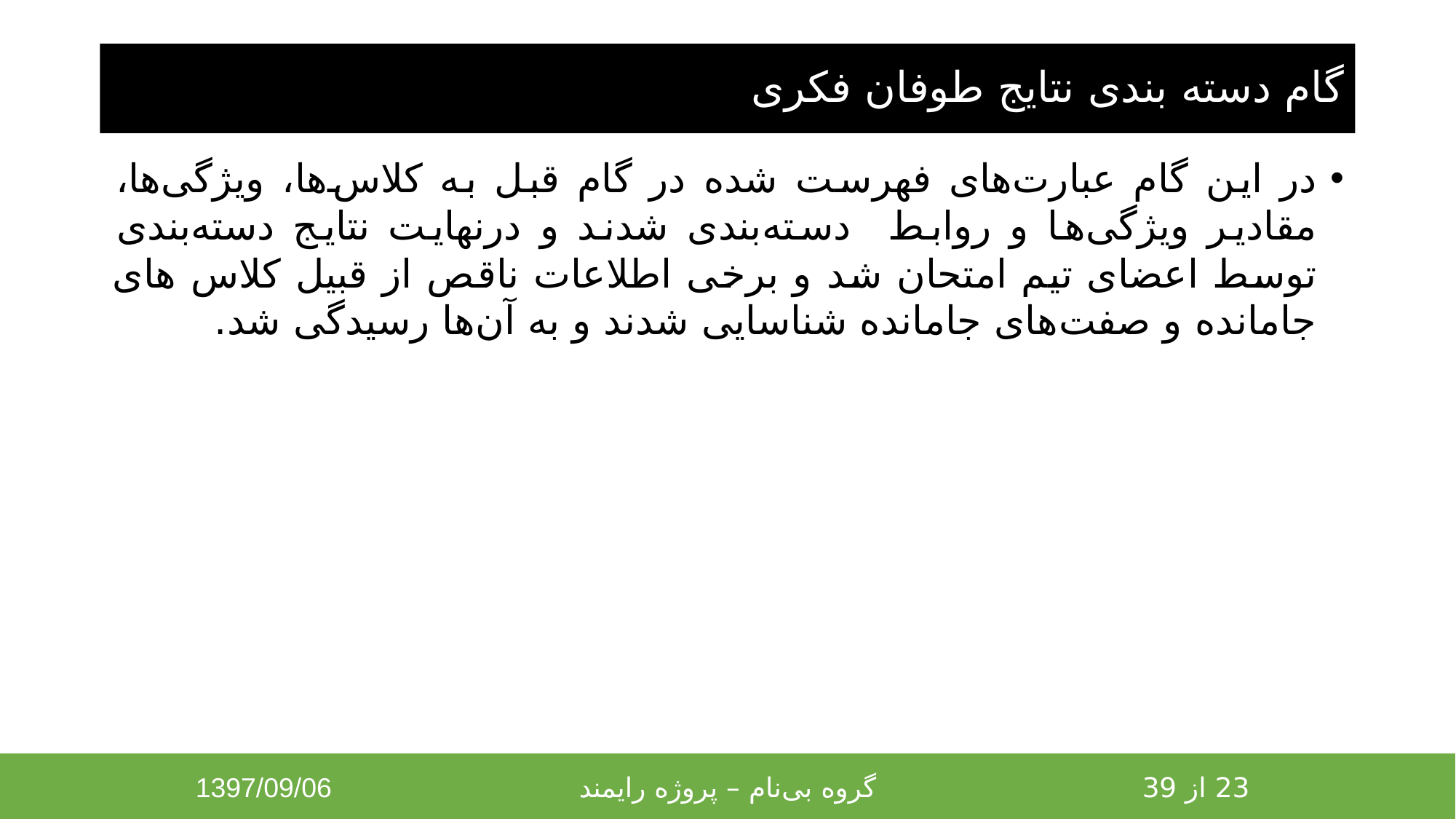

# گام دسته بندی نتایج طوفان فکری
در این گام عبارت‌های فهرست شده در گام قبل به کلاس‌ها، ویژگی‌ها، مقادیر ویژگی‌ها و روابط  دسته‌بندی شدند و درنهایت نتایج دسته‌بندی توسط اعضای تیم امتحان شد و برخی اطلاعات ناقص از قبیل کلاس های جامانده و صفت‌های جامانده شناسایی شدند و به آن‌ها رسیدگی شد.